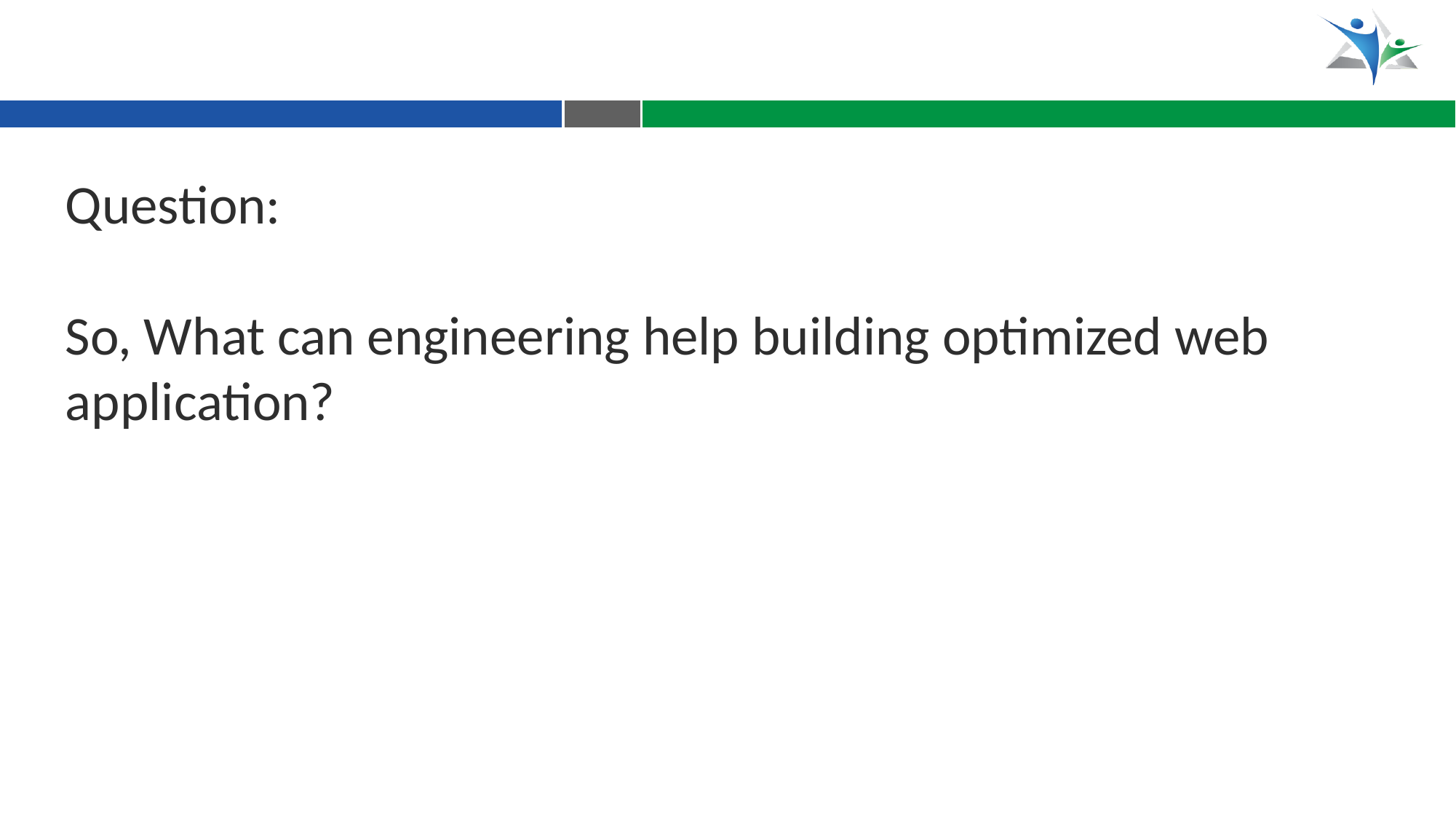

Question:

So, What can engineering help building optimized web application?